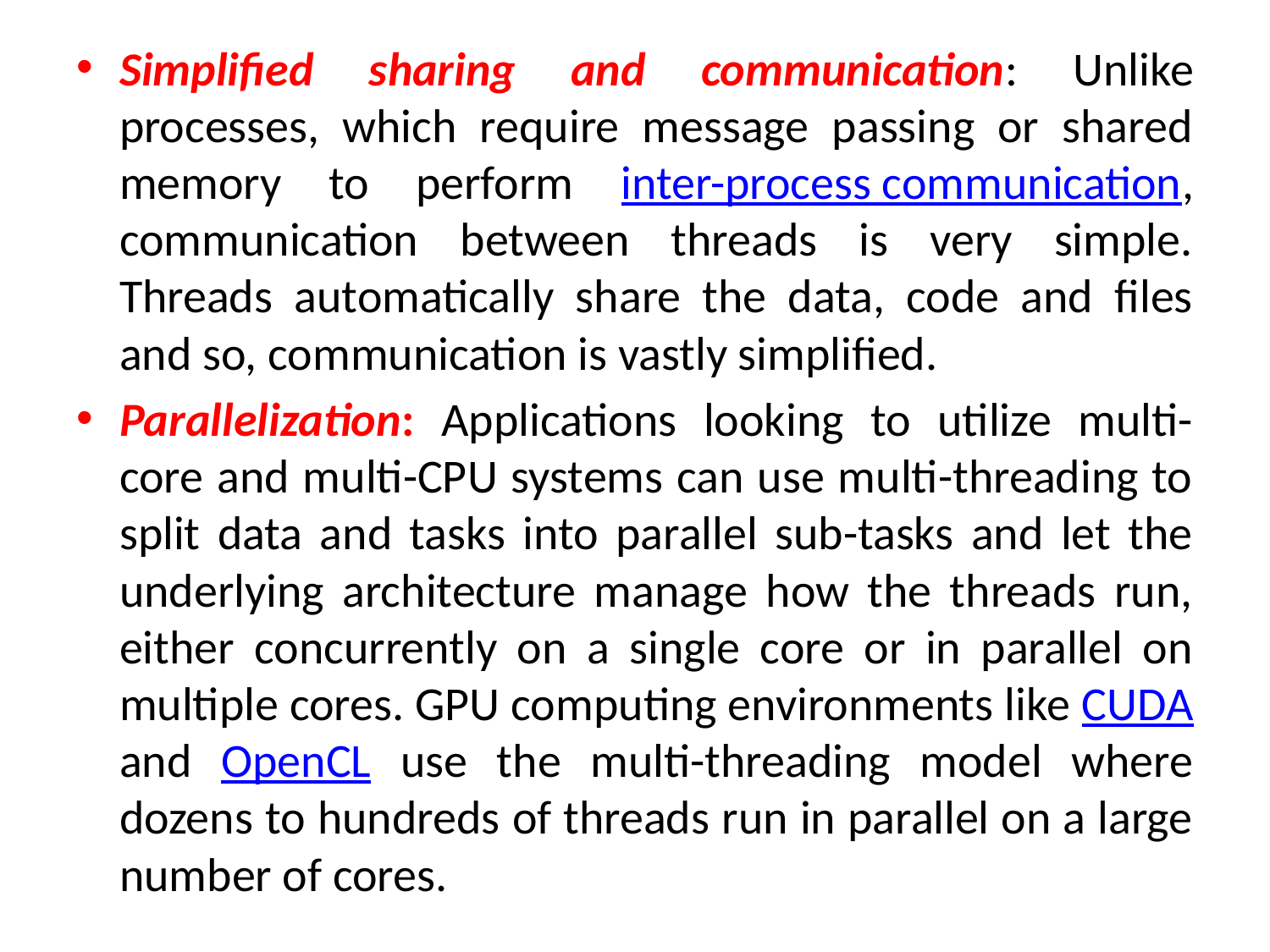

Simplified sharing and communication: Unlike processes, which require message passing or shared memory to perform inter-process communication, communication between threads is very simple. Threads automatically share the data, code and files and so, communication is vastly simplified.
Parallelization: Applications looking to utilize multi-core and multi-CPU systems can use multi-threading to split data and tasks into parallel sub-tasks and let the underlying architecture manage how the threads run, either concurrently on a single core or in parallel on multiple cores. GPU computing environments like CUDA and OpenCL use the multi-threading model where dozens to hundreds of threads run in parallel on a large number of cores.